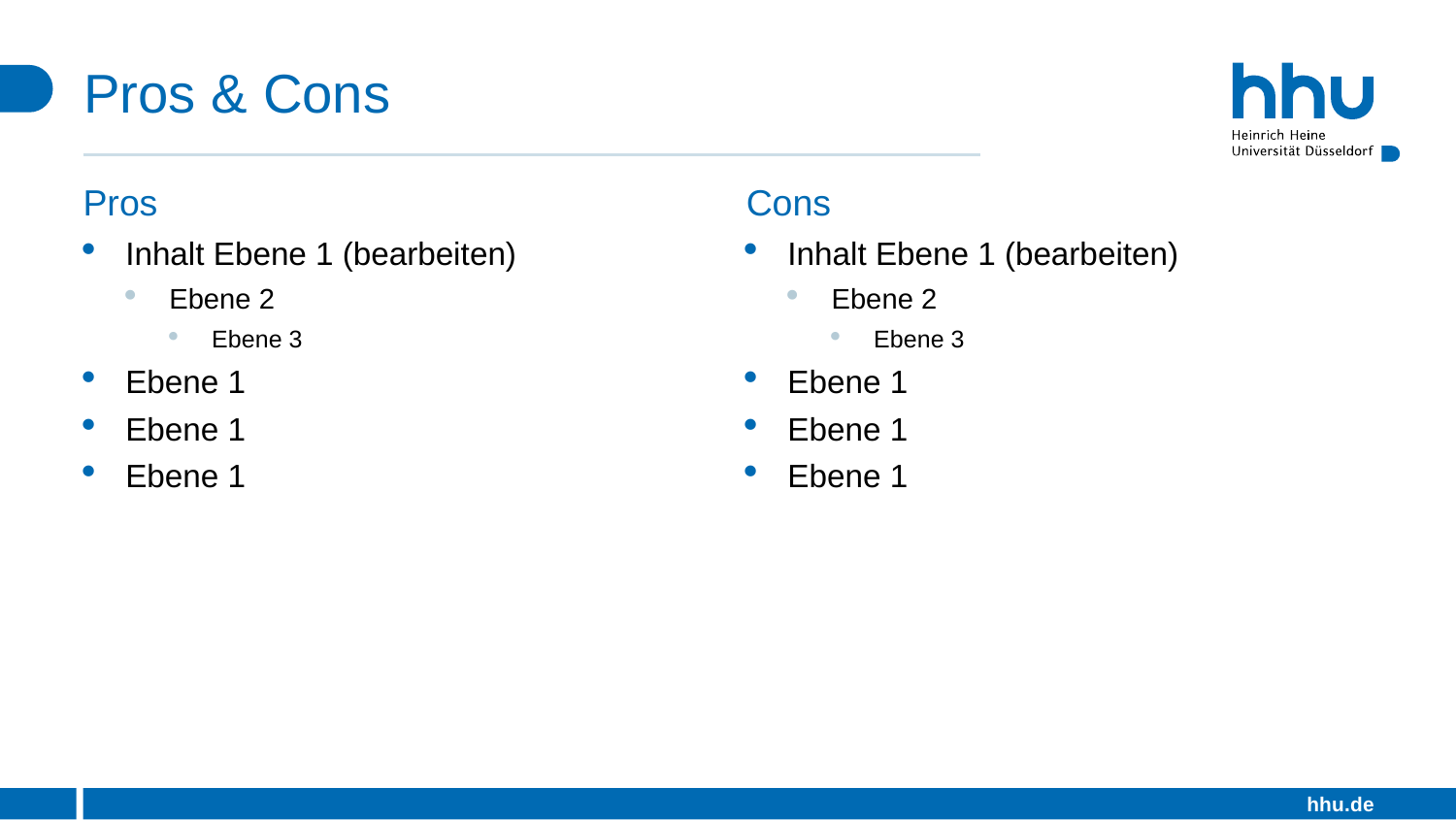

# Pros & Cons
Pros
Cons
Inhalt Ebene 1 (bearbeiten)
Ebene 2
Ebene 3
Ebene 1
Ebene 1
Ebene 1
Inhalt Ebene 1 (bearbeiten)
Ebene 2
Ebene 3
Ebene 1
Ebene 1
Ebene 1
7